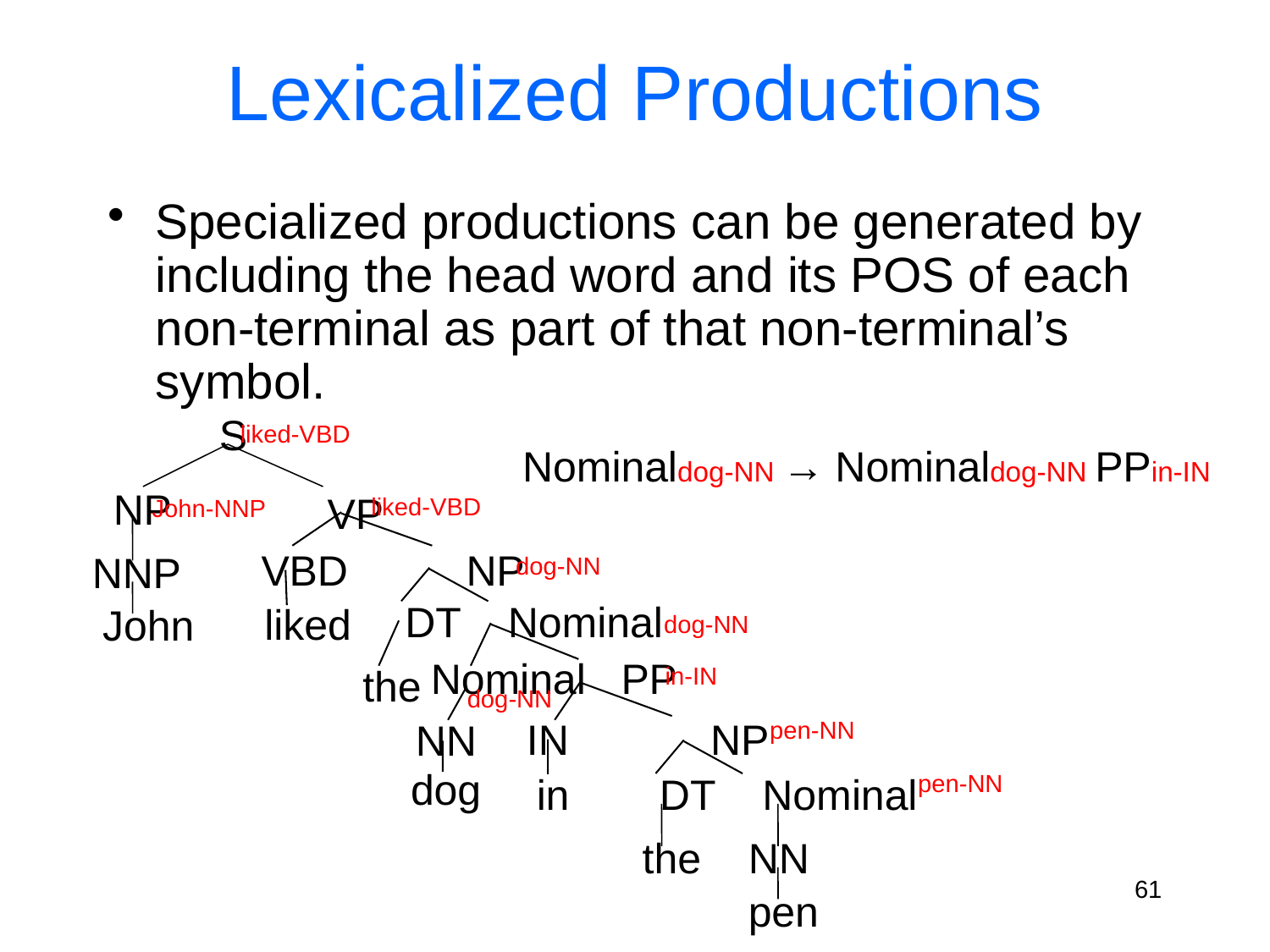

Lexicalized Productions
Specialized productions can be generated by including the head word and its POS of each non-terminal as part of that non-terminal’s symbol.
S
liked-VBD
Nominaldog-NN → Nominaldog-NN PPin-IN

NP
VP
liked-VBD
John-NNP

VBD          NP
NNP
dog-NN

     DT    Nominal
liked
John
dog-NN

Nominal   PP
the
in-IN
dog-NN

IN            NP
NN
pen-NN

dog
in
     DT    Nominal
pen-NN

the
NN

61
pen